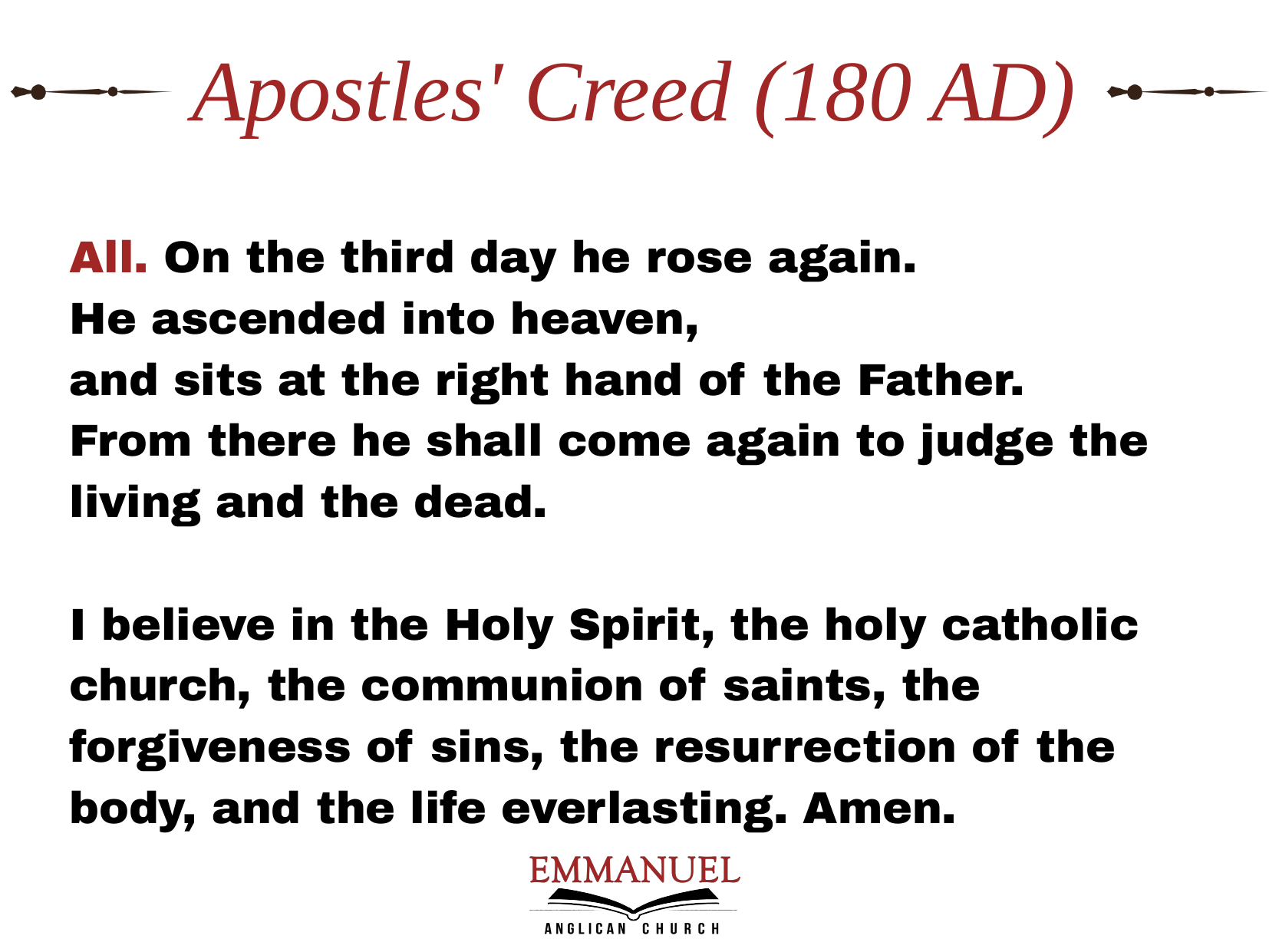

# Apostles' Creed (180 AD)

All. On the third day he rose again.
He ascended into heaven,
and sits at the right hand of the Father.
From there he shall come again to judge the living and the dead.

I believe in the Holy Spirit, the holy catholic church, the communion of saints, the forgiveness of sins, the resurrection of the body, and the life everlasting. Amen.